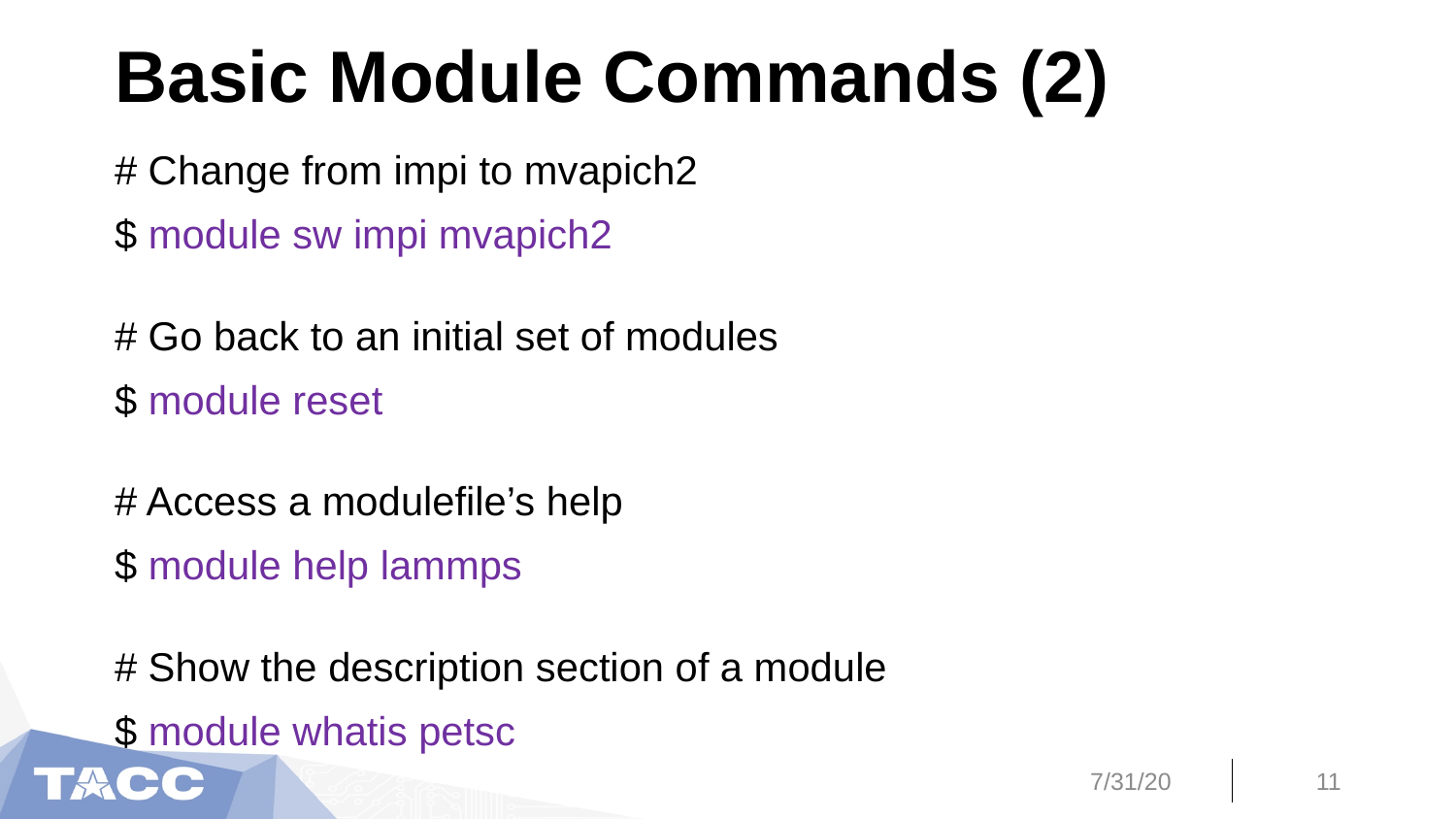

# Basic Module Commands (2)
# Change from impi to mvapich2
$ module sw impi mvapich2

# Go back to an initial set of modules
$ module reset

# Access a modulefile’s help
$ module help lammps

# Show the description section of a module
$ module whatis petsc
7/31/20
11